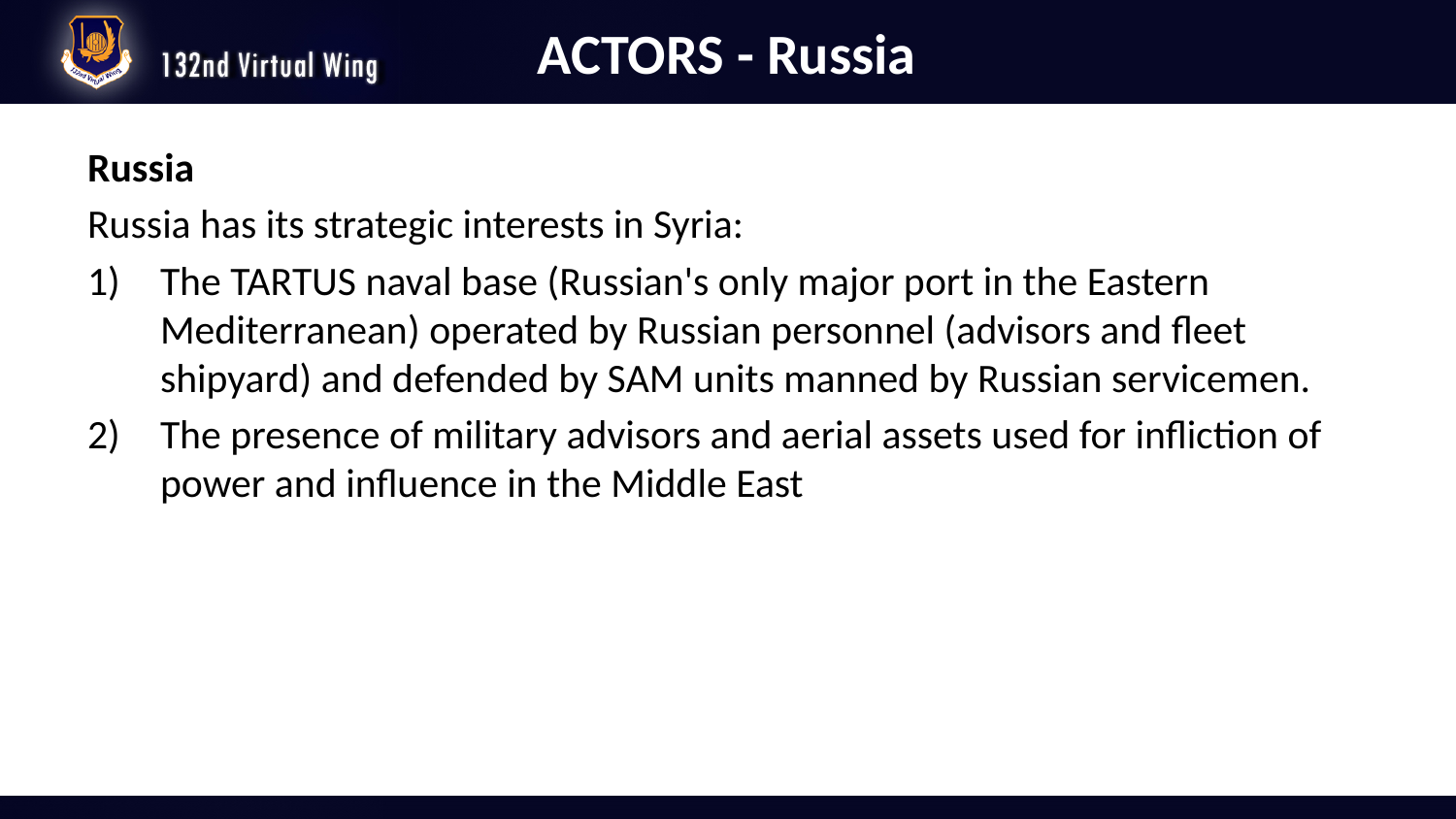

# ACTORS - Russia
Russia
Russia has its strategic interests in Syria:
The TARTUS naval base (Russian's only major port in the Eastern Mediterranean) operated by Russian personnel (advisors and fleet shipyard) and defended by SAM units manned by Russian servicemen.
The presence of military advisors and aerial assets used for infliction of power and influence in the Middle East